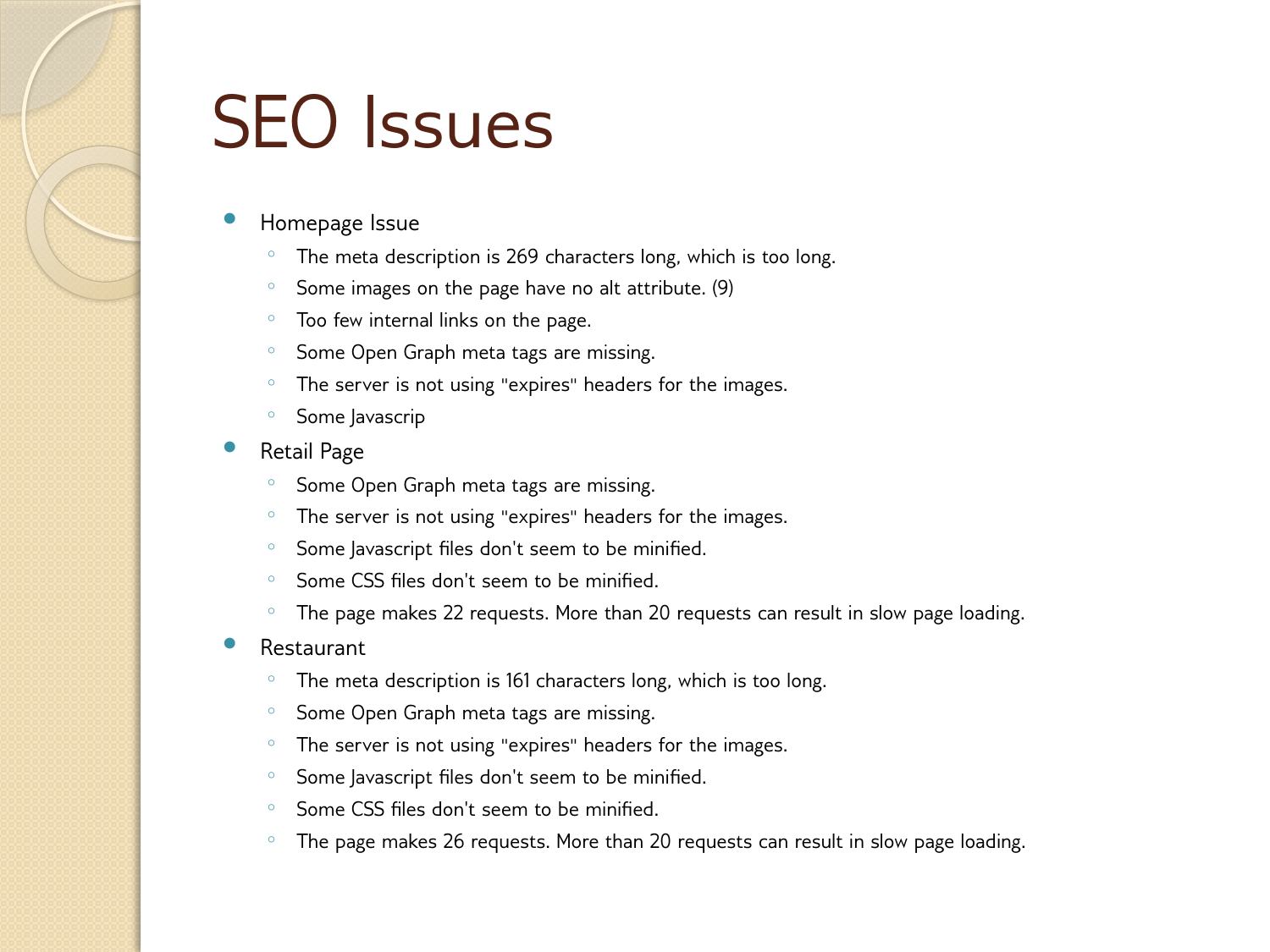

# SEO Issues
Homepage Issue
The meta description is 269 characters long, which is too long.
Some images on the page have no alt attribute. (9)
Too few internal links on the page.
Some Open Graph meta tags are missing.
The server is not using "expires" headers for the images.
Some Javascrip
Retail Page
Some Open Graph meta tags are missing.
The server is not using "expires" headers for the images.
Some Javascript files don't seem to be minified.
Some CSS files don't seem to be minified.
The page makes 22 requests. More than 20 requests can result in slow page loading.
Restaurant
The meta description is 161 characters long, which is too long.
Some Open Graph meta tags are missing.
The server is not using "expires" headers for the images.
Some Javascript files don't seem to be minified.
Some CSS files don't seem to be minified.
The page makes 26 requests. More than 20 requests can result in slow page loading.